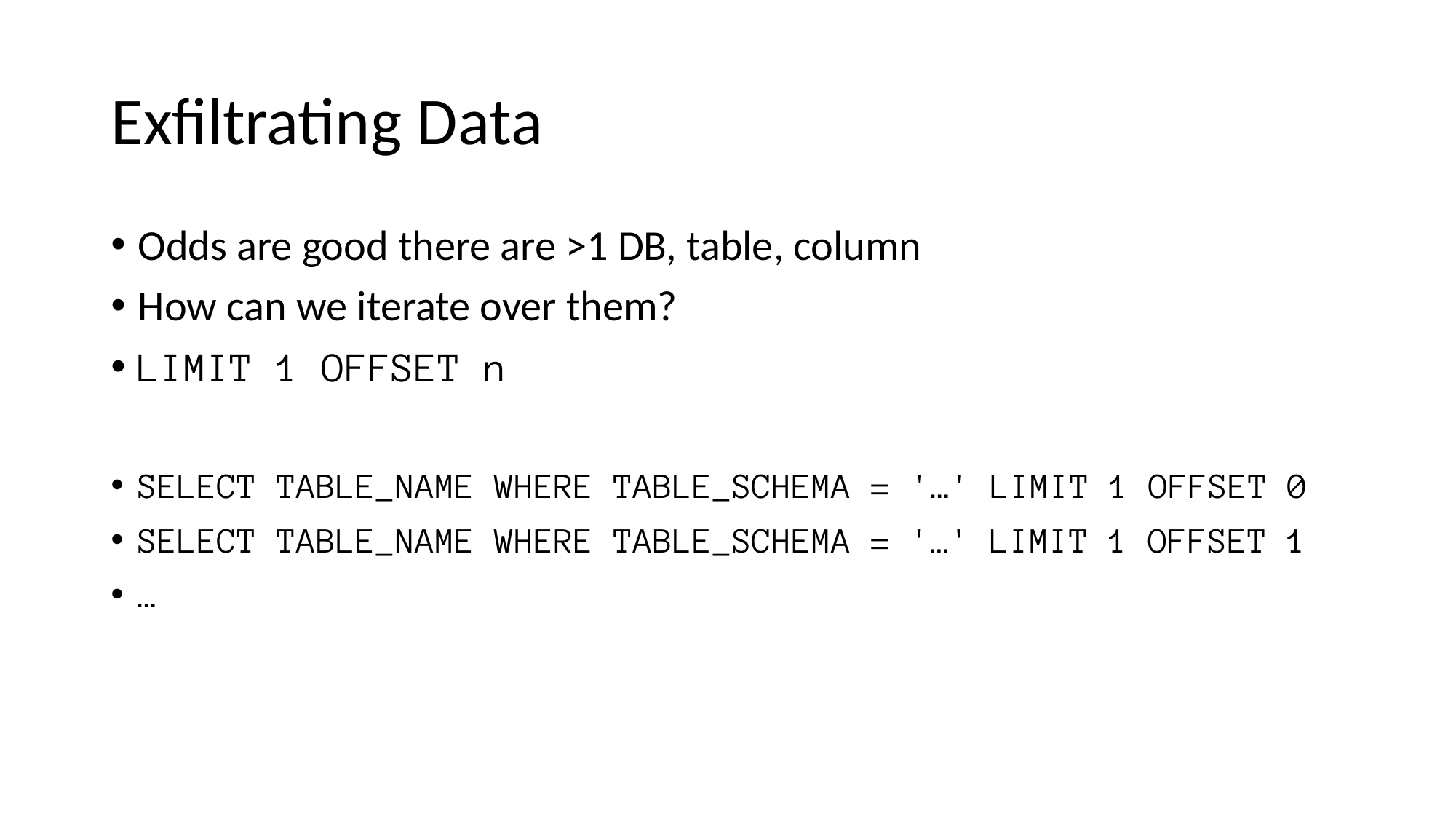

# Exfiltrating Data
Odds are good there are >1 DB, table, column
How can we iterate over them?
LIMIT 1 OFFSET n

SELECT TABLE_NAME WHERE TABLE_SCHEMA = '…' LIMIT 1 OFFSET 0
SELECT TABLE_NAME WHERE TABLE_SCHEMA = '…' LIMIT 1 OFFSET 1
…